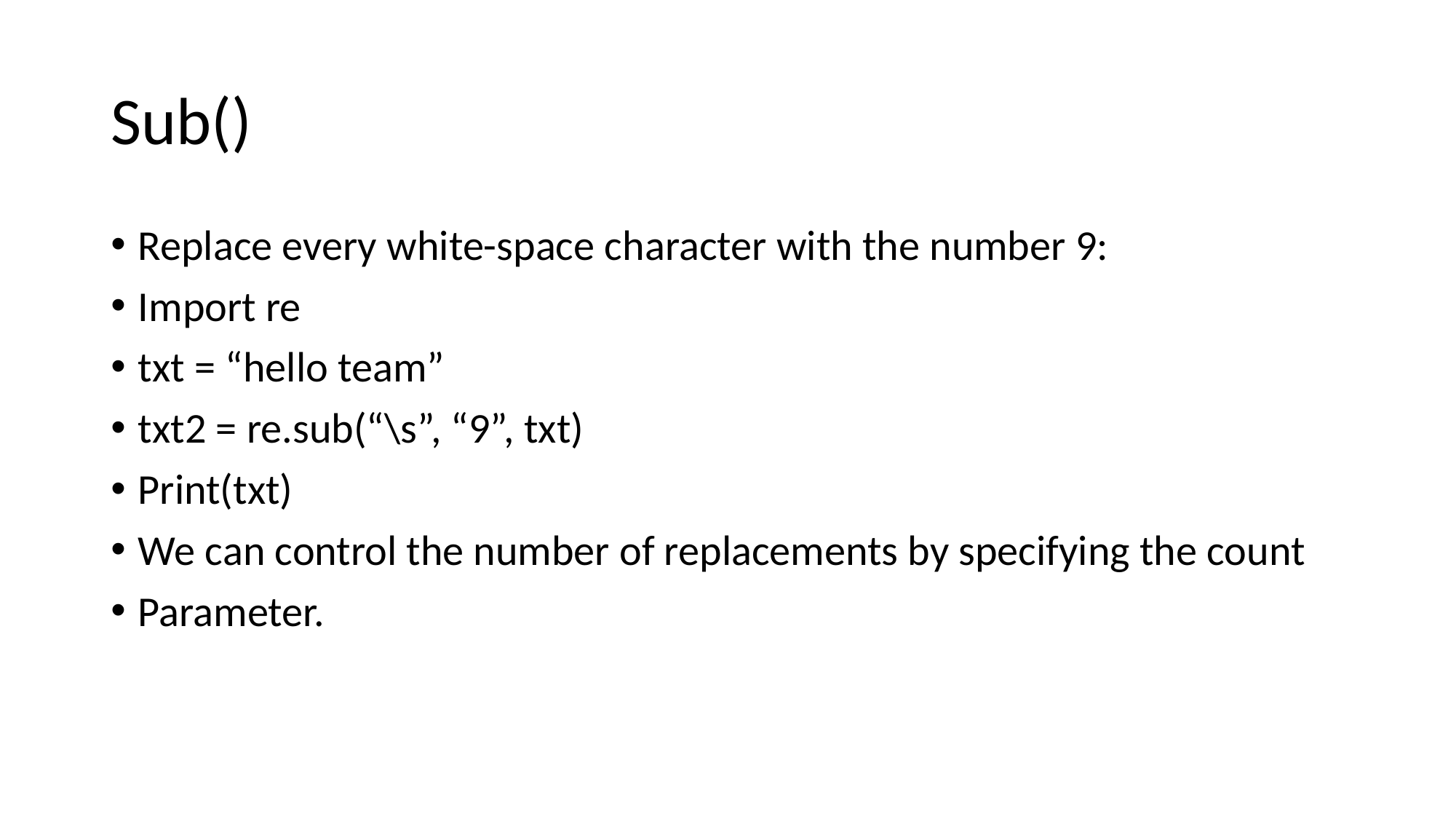

# Sub()
Replace every white-space character with the number 9:
Import re
txt = “hello team”
txt2 = re.sub(“\s”, “9”, txt)
Print(txt)
We can control the number of replacements by specifying the count
Parameter.